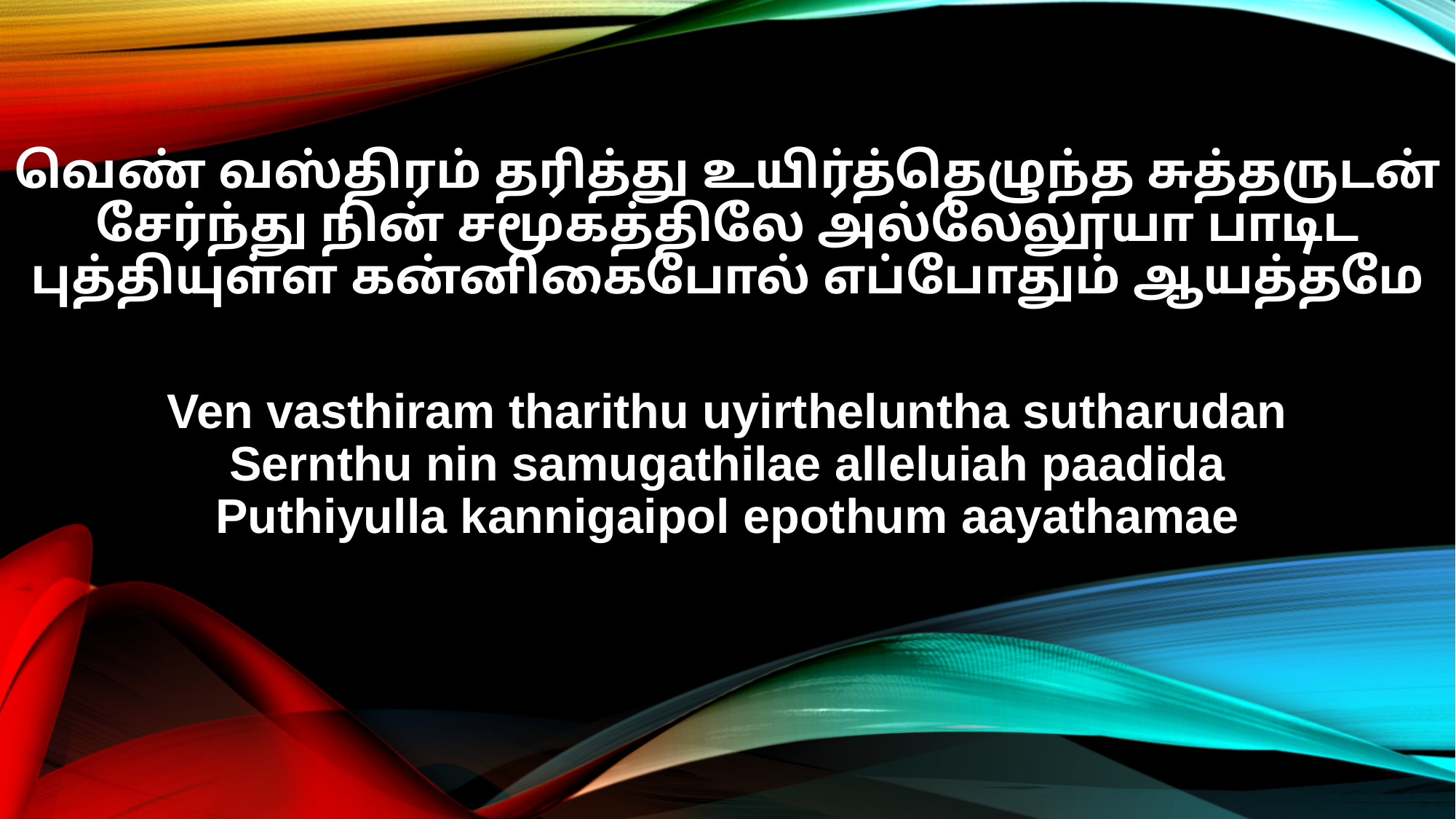

வெண் வஸ்திரம் தரித்து உயிர்த்தெழுந்த சுத்தருடன்
சேர்ந்து நின் சமூகத்திலே அல்லேலூயா பாடிட
புத்தியுள்ள கன்னிகைபோல் எப்போதும் ஆயத்தமே

Ven vasthiram tharithu uyirtheluntha sutharudan
Sernthu nin samugathilae alleluiah paadida
Puthiyulla kannigaipol epothum aayathamae